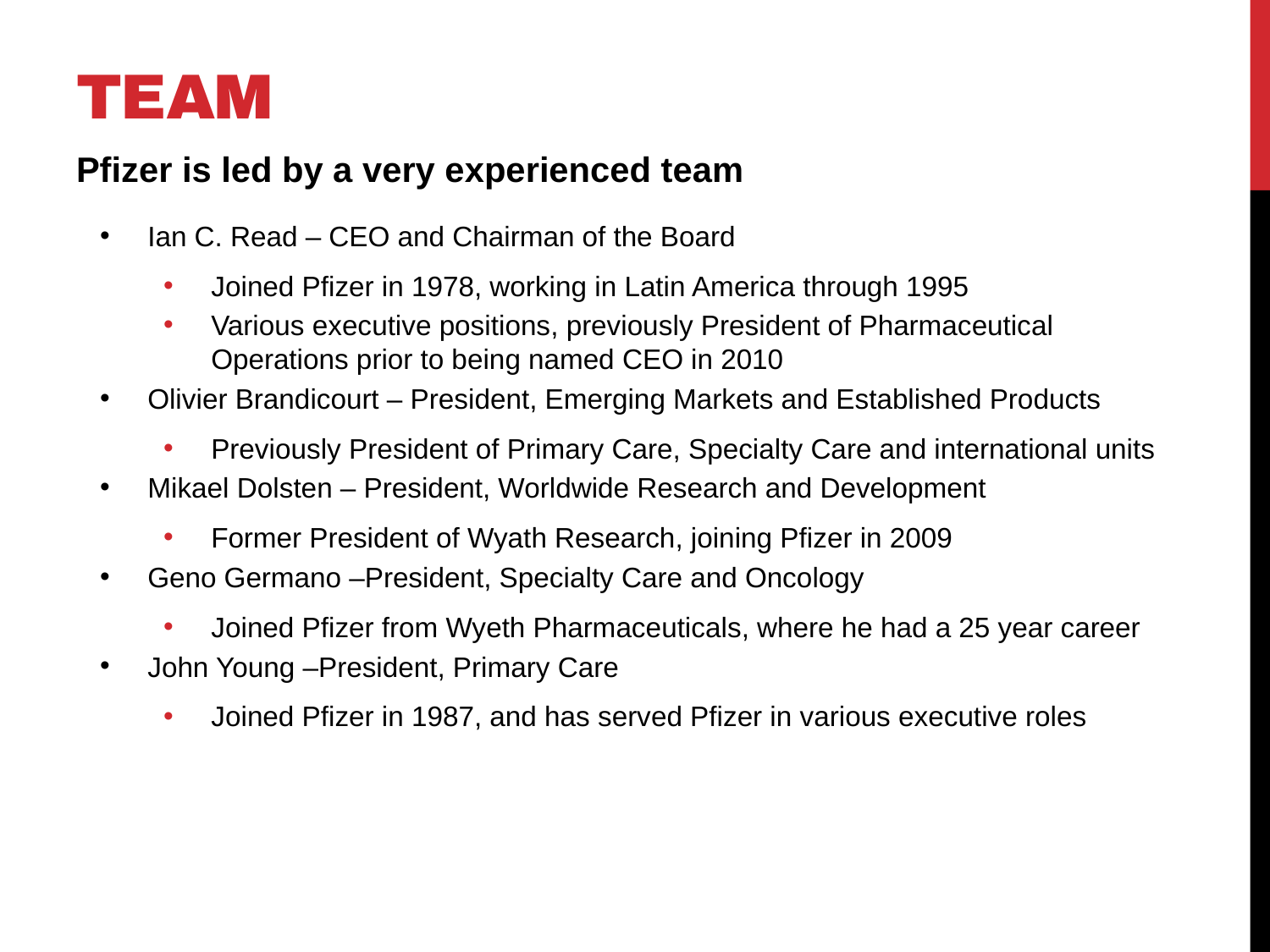

# Team
Pfizer is led by a very experienced team
Ian C. Read – CEO and Chairman of the Board
Joined Pfizer in 1978, working in Latin America through 1995
Various executive positions, previously President of Pharmaceutical Operations prior to being named CEO in 2010
Olivier Brandicourt – President, Emerging Markets and Established Products
Previously President of Primary Care, Specialty Care and international units
Mikael Dolsten – President, Worldwide Research and Development
Former President of Wyath Research, joining Pfizer in 2009
Geno Germano –President, Specialty Care and Oncology
Joined Pfizer from Wyeth Pharmaceuticals, where he had a 25 year career
John Young –President, Primary Care
Joined Pfizer in 1987, and has served Pfizer in various executive roles